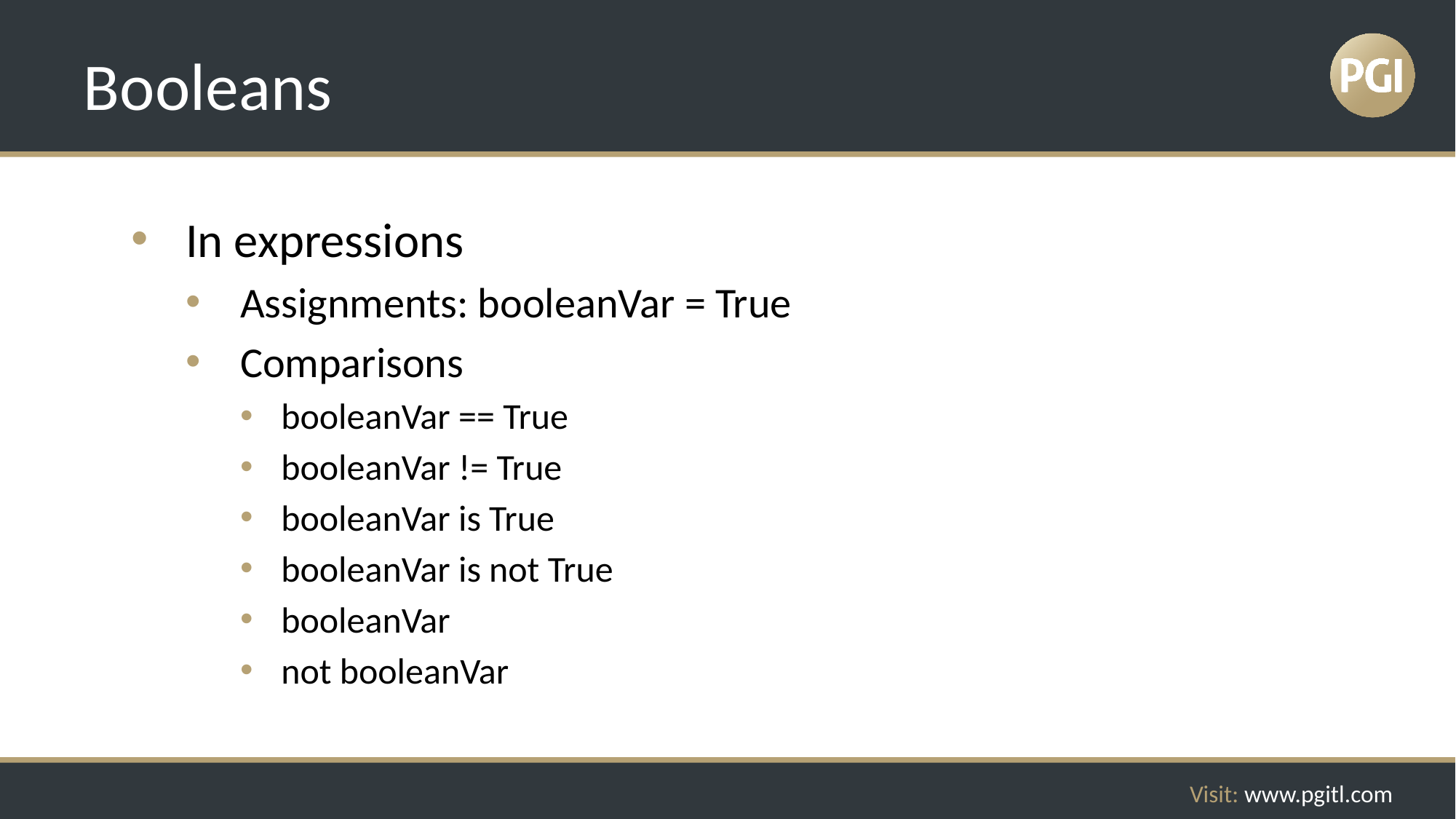

# Booleans
In expressions
Assignments: booleanVar = True
Comparisons
booleanVar == True
booleanVar != True
booleanVar is True
booleanVar is not True
booleanVar
not booleanVar